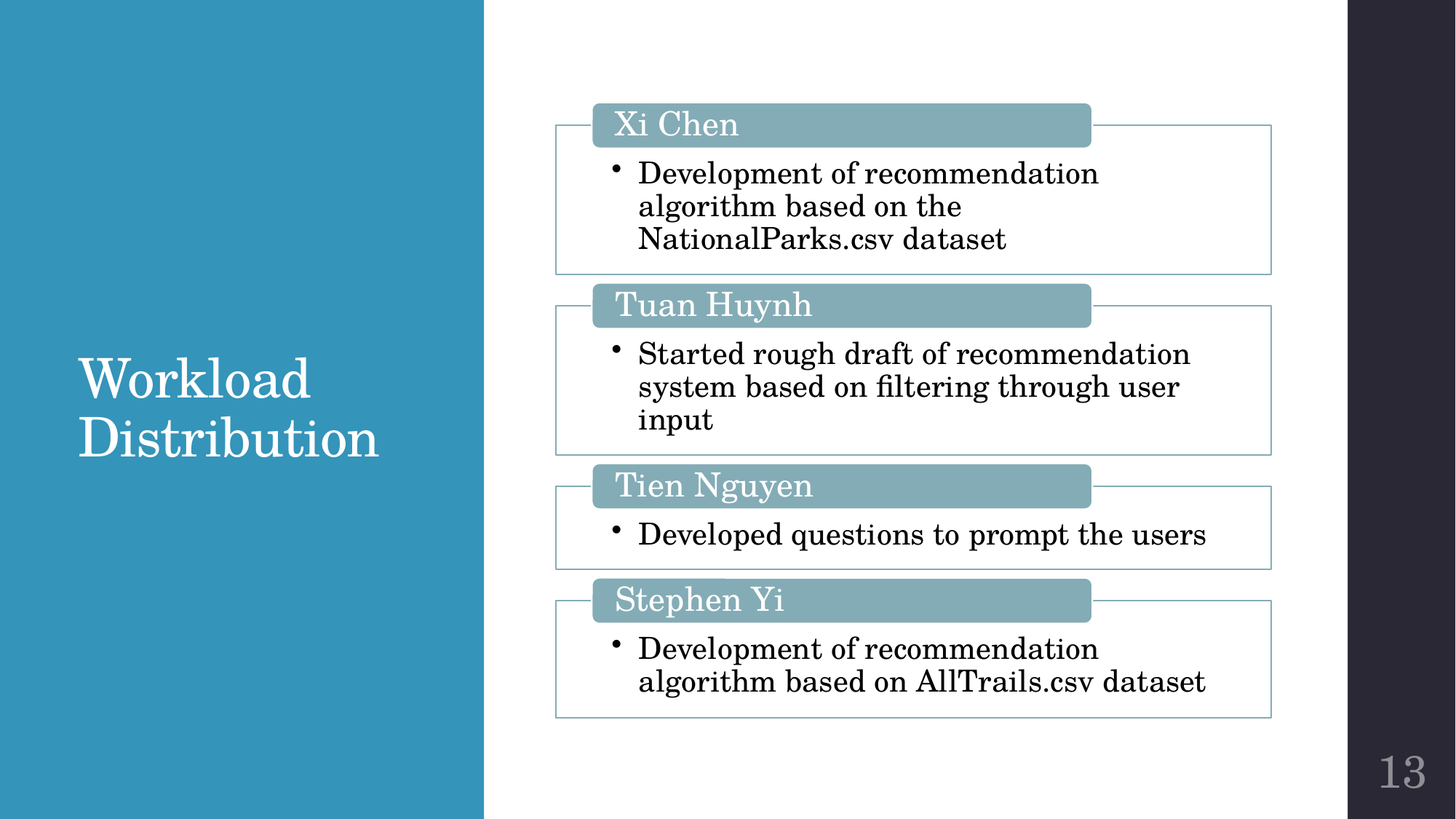

Development of recommendation algorithm based on the NationalParks.csv dataset
Xi Chen
Started rough draft of recommendation system based on filtering through user input
Tuan Huynh
Developed questions to prompt the users
Tien Nguyen
Development of recommendation algorithm based on AllTrails.csv dataset
Stephen Yi
# Workload Distribution
13